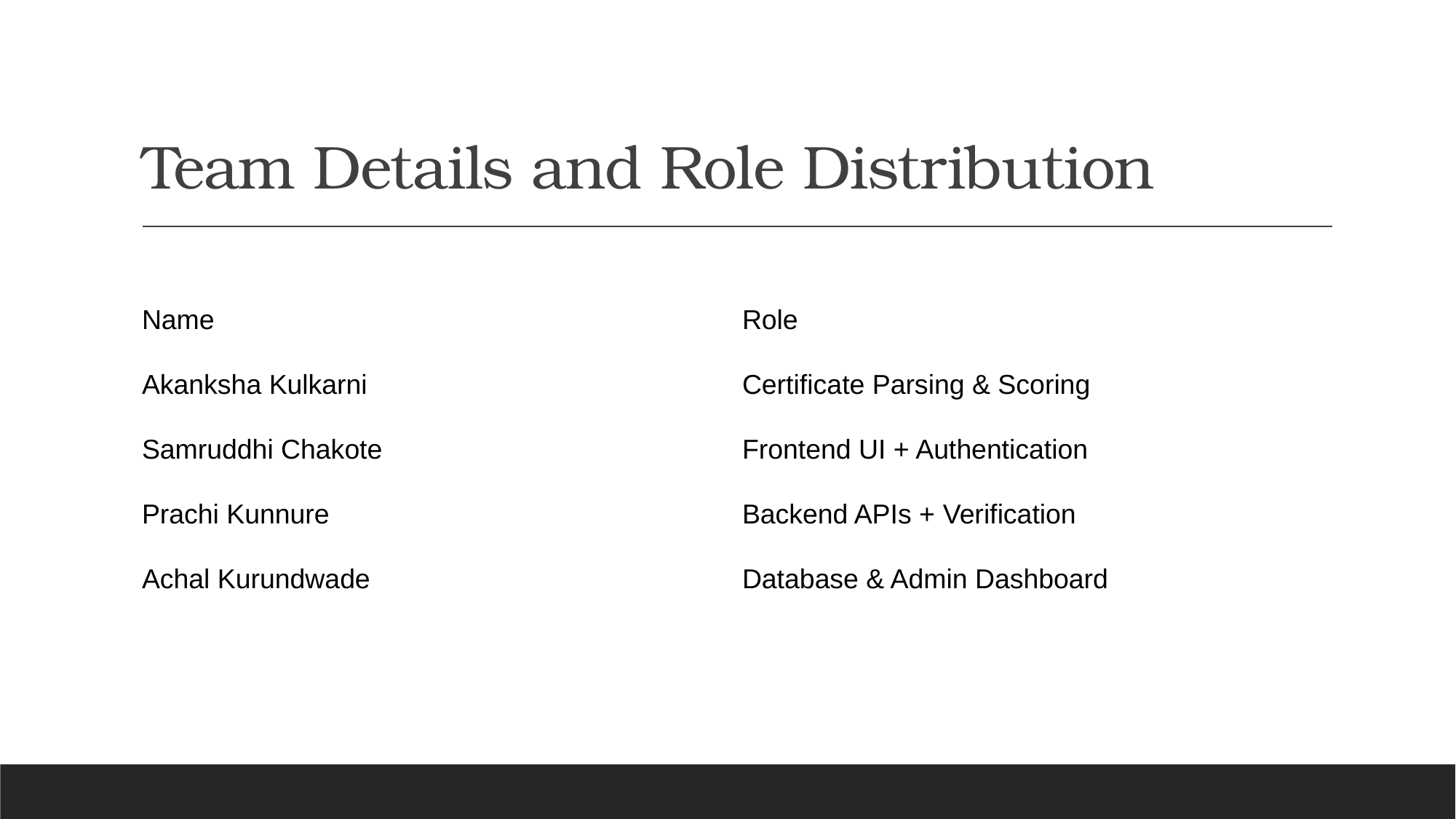

# Team Details and Role Distribution
| Name | Role |
| --- | --- |
| Akanksha Kulkarni | Certificate Parsing & Scoring |
| Samruddhi Chakote | Frontend UI + Authentication |
| Prachi Kunnure | Backend APIs + Verification |
| Achal Kurundwade | Database & Admin Dashboard |